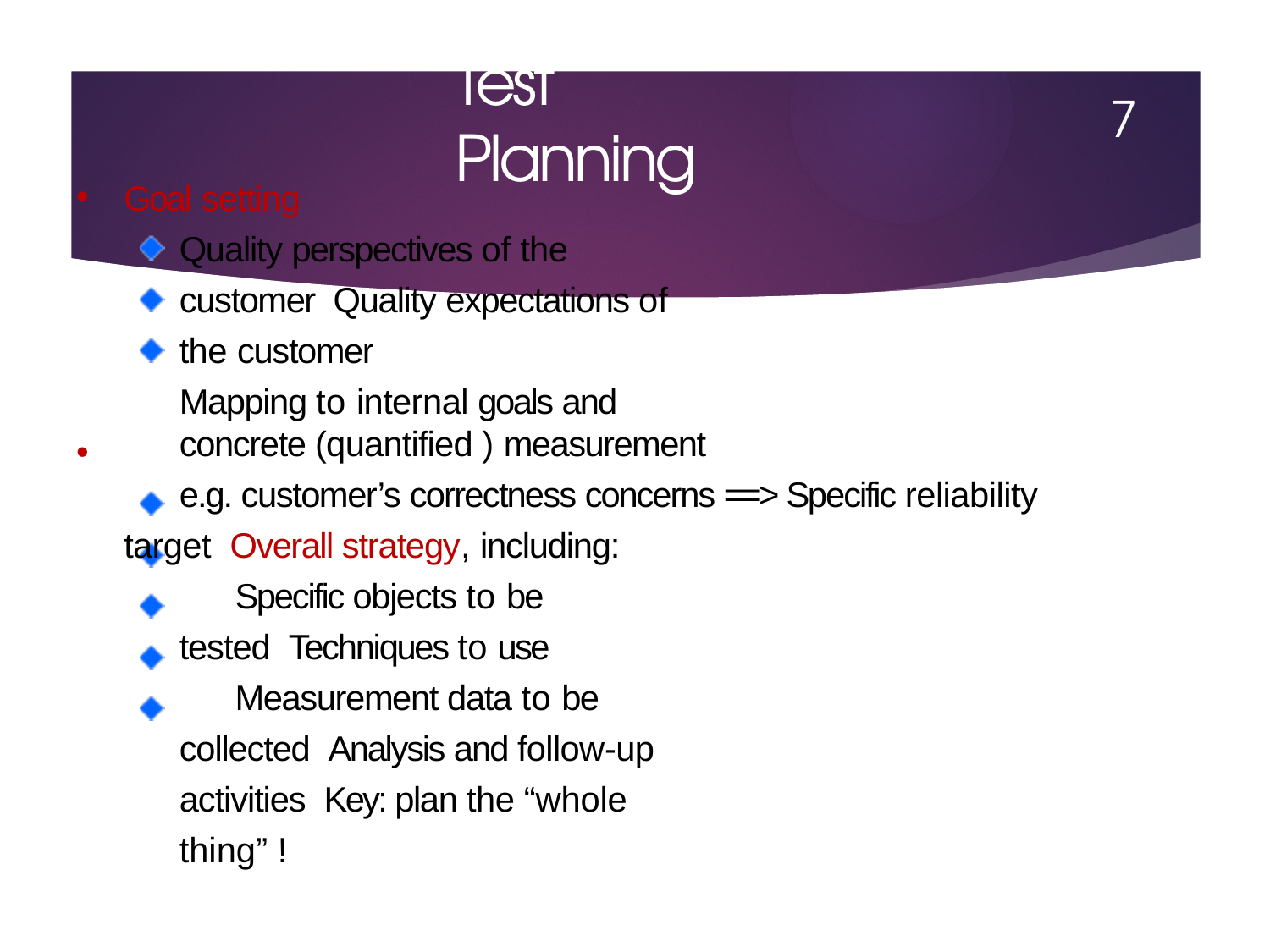

7
# Test Planning
Goal setting
Quality perspectives of the customer  Quality expectations of the customer
Mapping to internal goals and concrete (quantified ) measurement
e.g. customer’s correctness concerns ==> Specific reliability target  Overall strategy, including:
Specific objects to be tested  Techniques to use
Measurement data to be collected  Analysis and follow-up activities  Key: plan the “whole thing” !
•

•